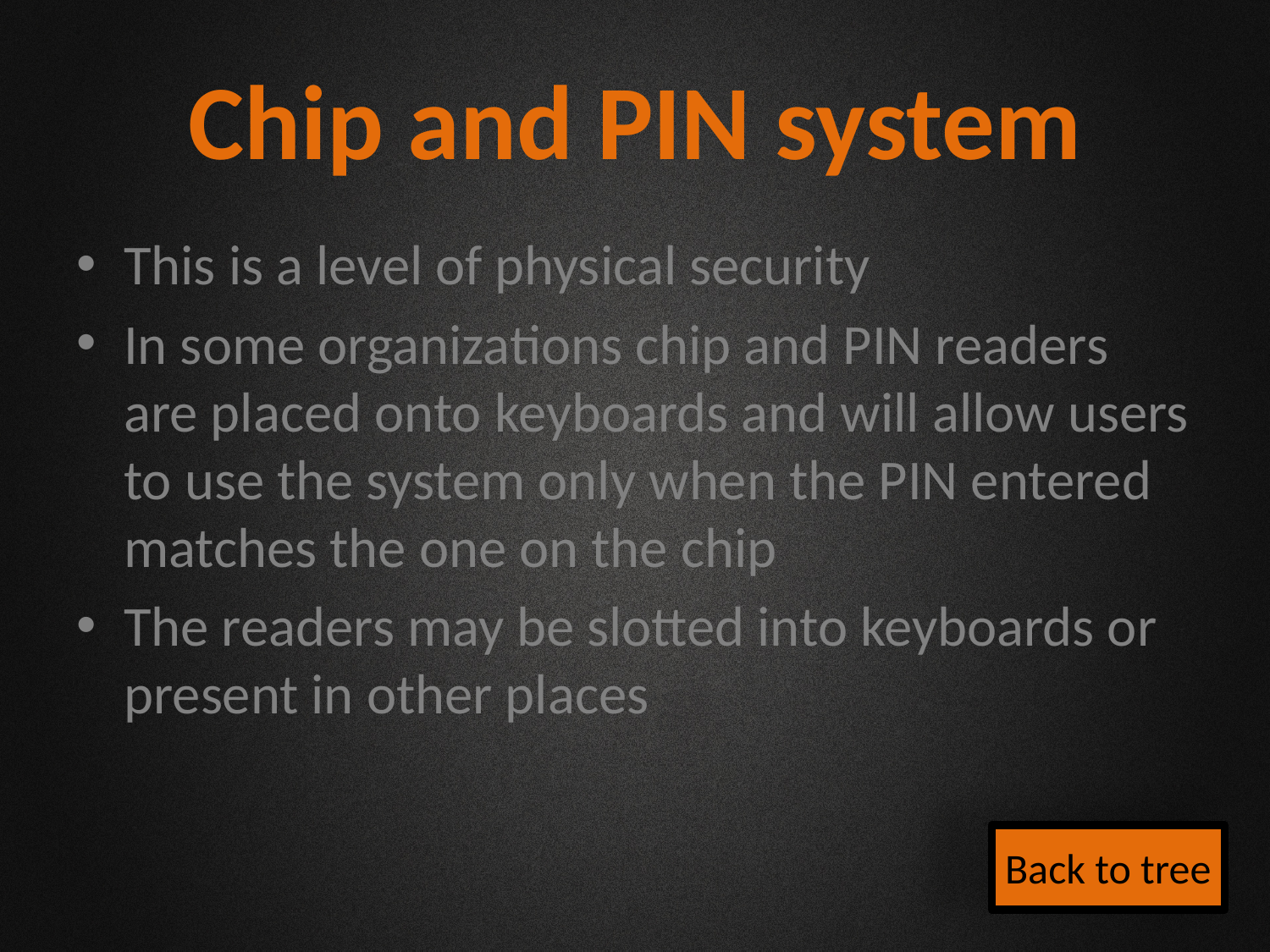

# Chip and PIN system
This is a level of physical security
In some organizations chip and PIN readers are placed onto keyboards and will allow users to use the system only when the PIN entered matches the one on the chip
The readers may be slotted into keyboards or present in other places
Back to tree